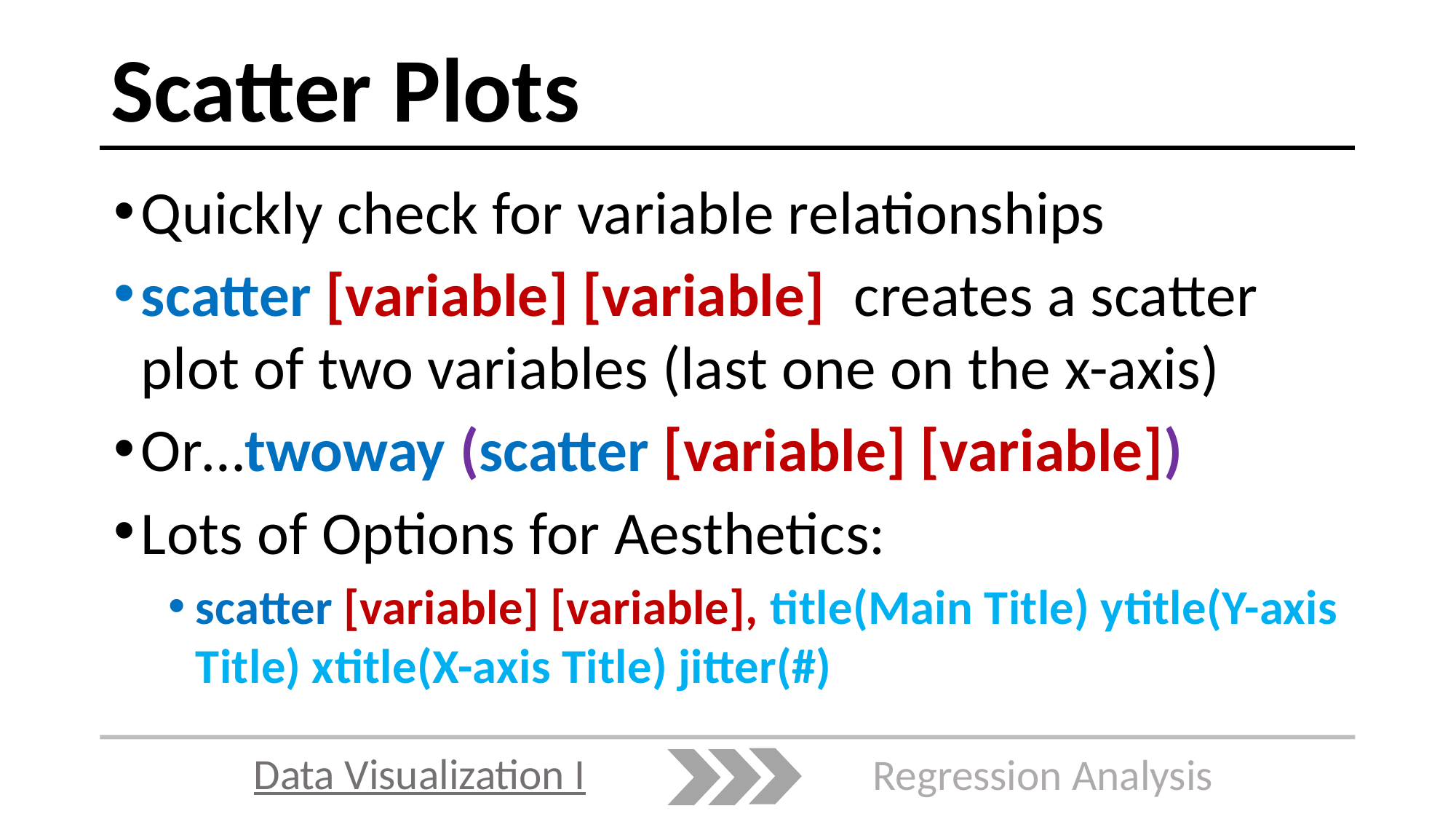

# Scatter Plots
Quickly check for variable relationships
scatter [variable] [variable]  creates a scatter plot of two variables (last one on the x-axis)
Or…twoway (scatter [variable] [variable])
Lots of Options for Aesthetics:
scatter [variable] [variable], title(Main Title) ytitle(Y-axis Title) xtitle(X-axis Title) jitter(#)

Data Visualization I
Regression Analysis